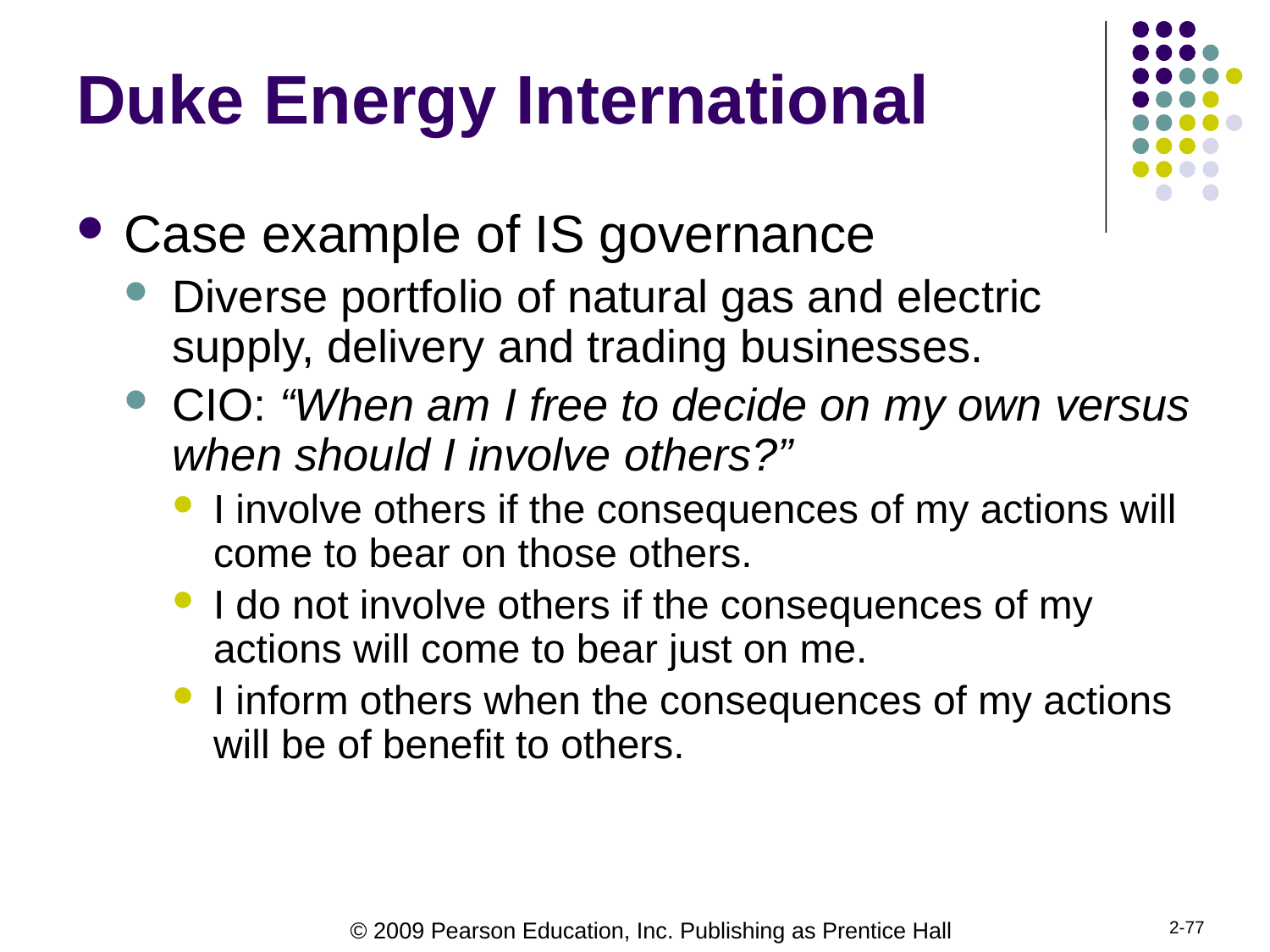

# Duke Energy International
Case example of IS governance
Diverse portfolio of natural gas and electric supply, delivery and trading businesses.
CIO: “When am I free to decide on my own versus when should I involve others?”
I involve others if the consequences of my actions will come to bear on those others.
I do not involve others if the consequences of my actions will come to bear just on me.
I inform others when the consequences of my actions will be of benefit to others.
2-77